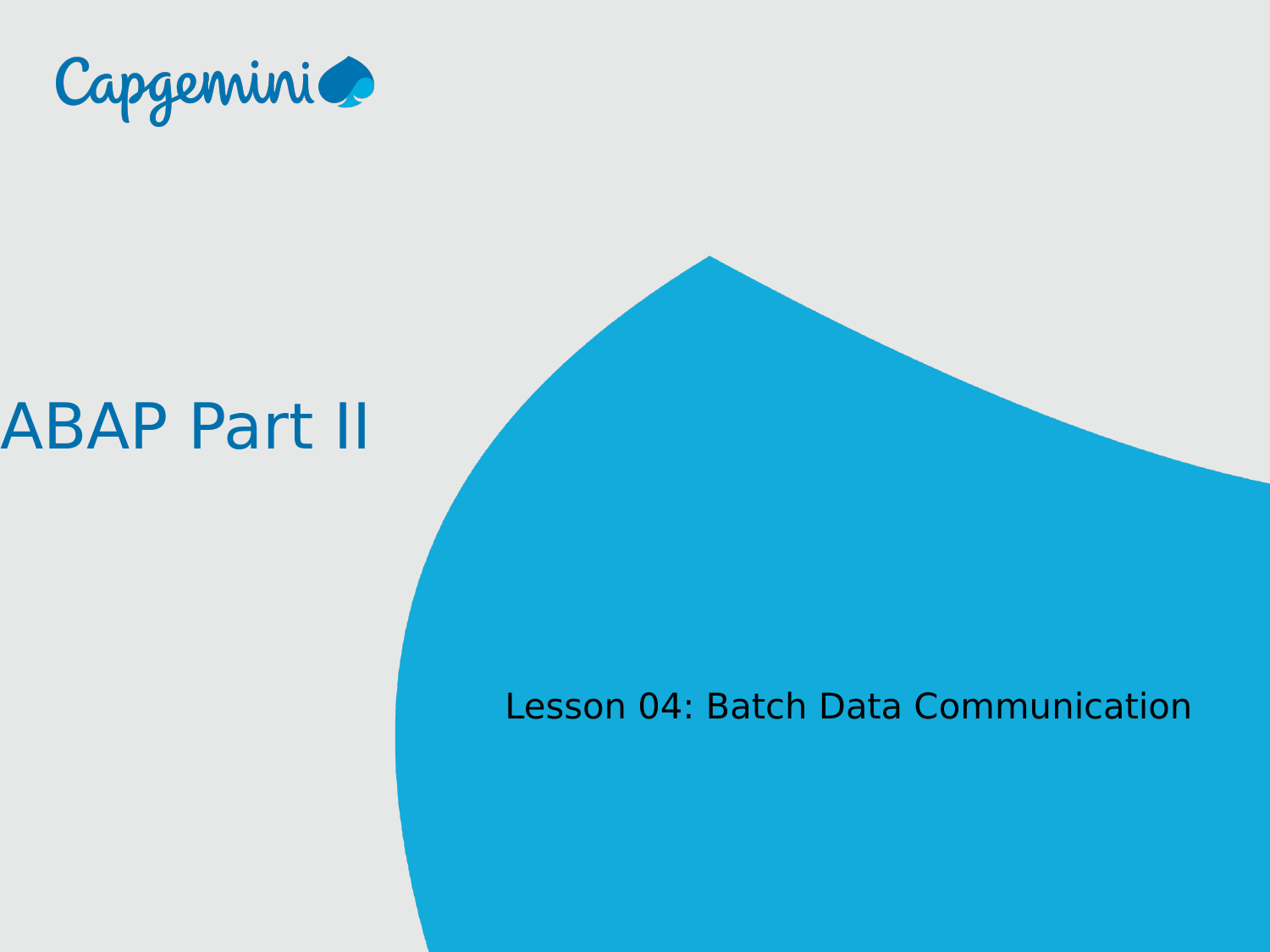

ABAP Part II
Lesson 04: Batch Data Communication